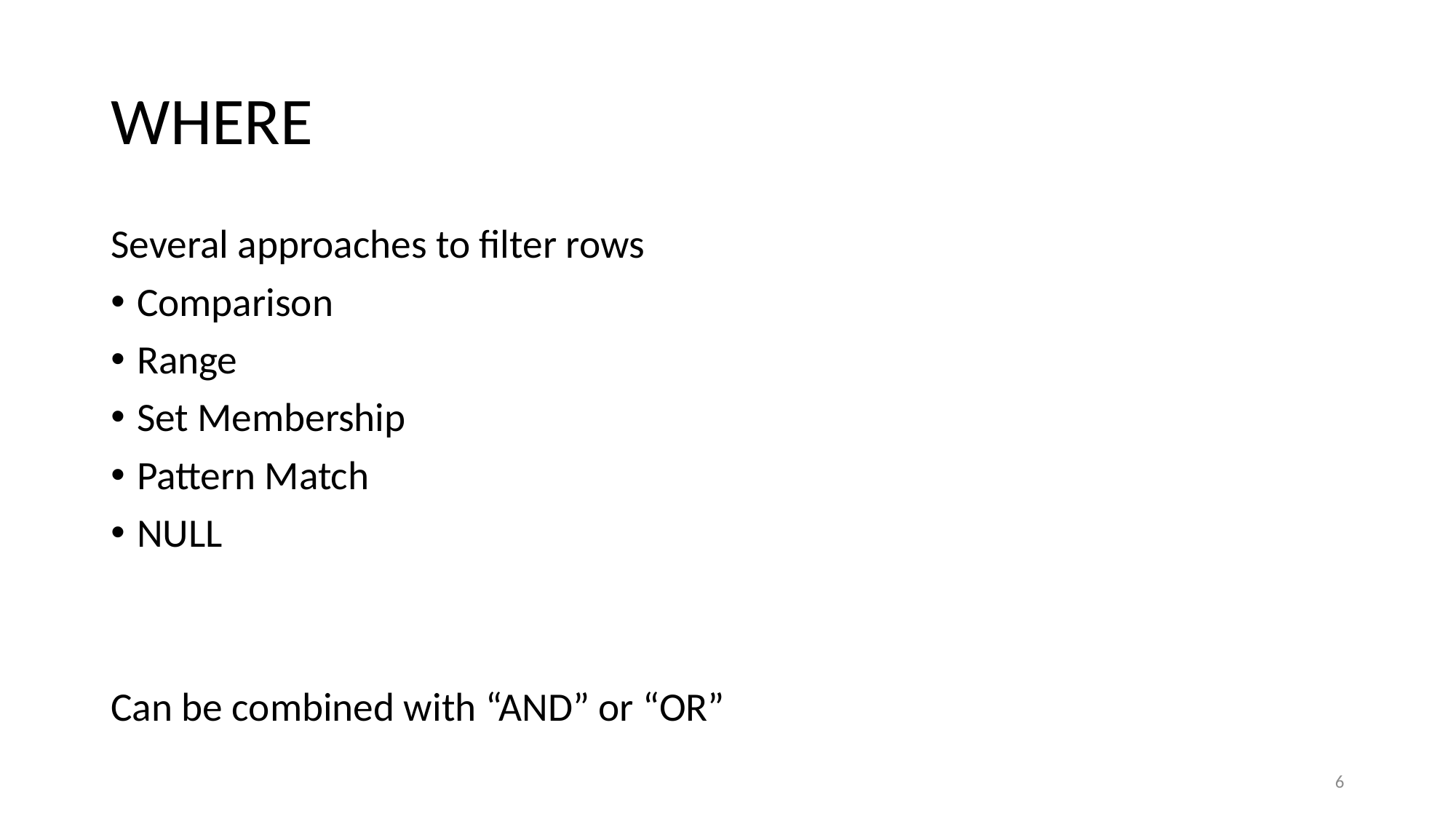

# WHERE
Several approaches to filter rows
Comparison
Range
Set Membership
Pattern Match
NULL

Can be combined with “AND” or “OR”
6